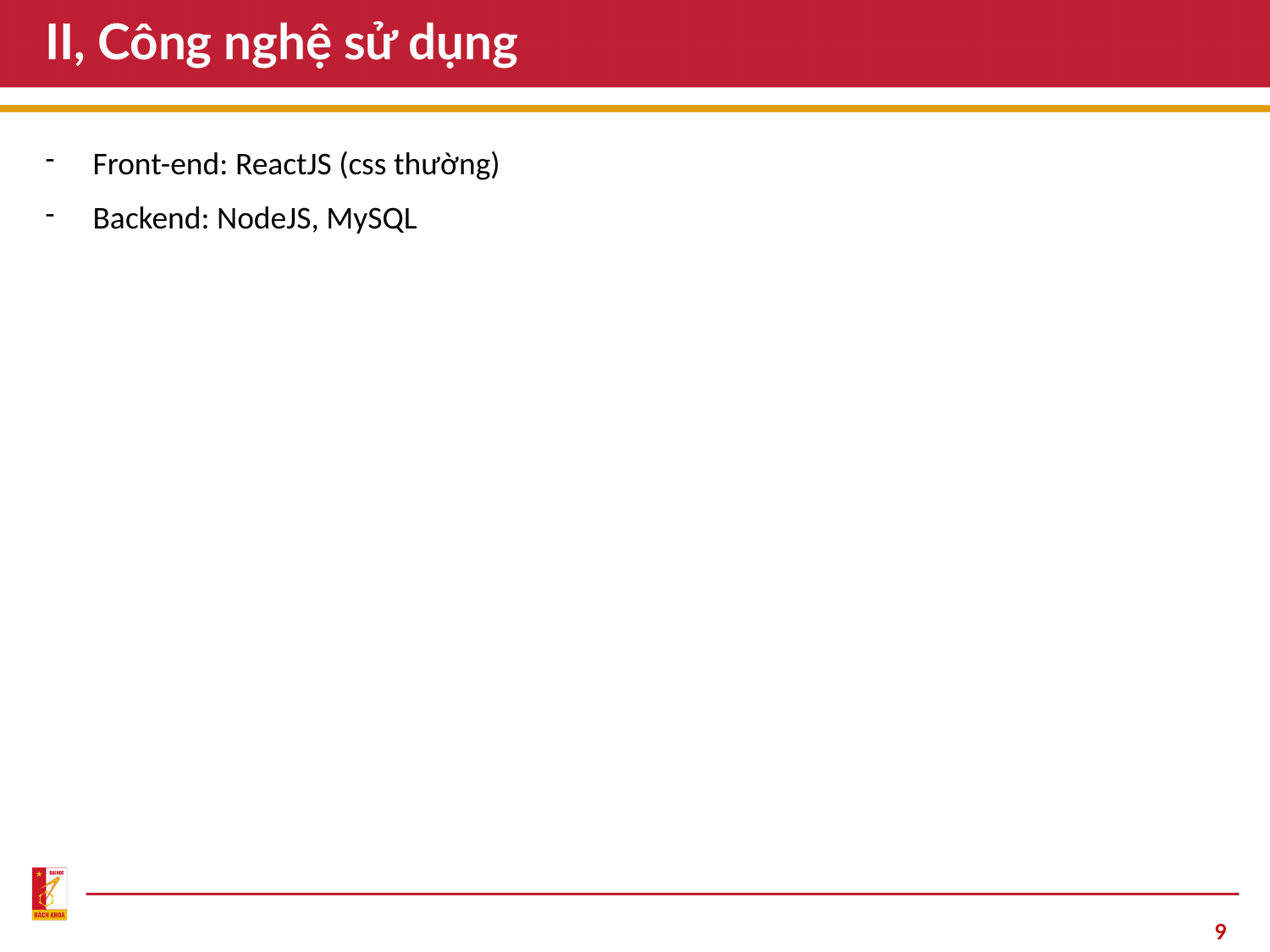

# II, Công nghệ sử dụng
Front-end: ReactJS (css thường)
Backend: NodeJS, MySQL
9